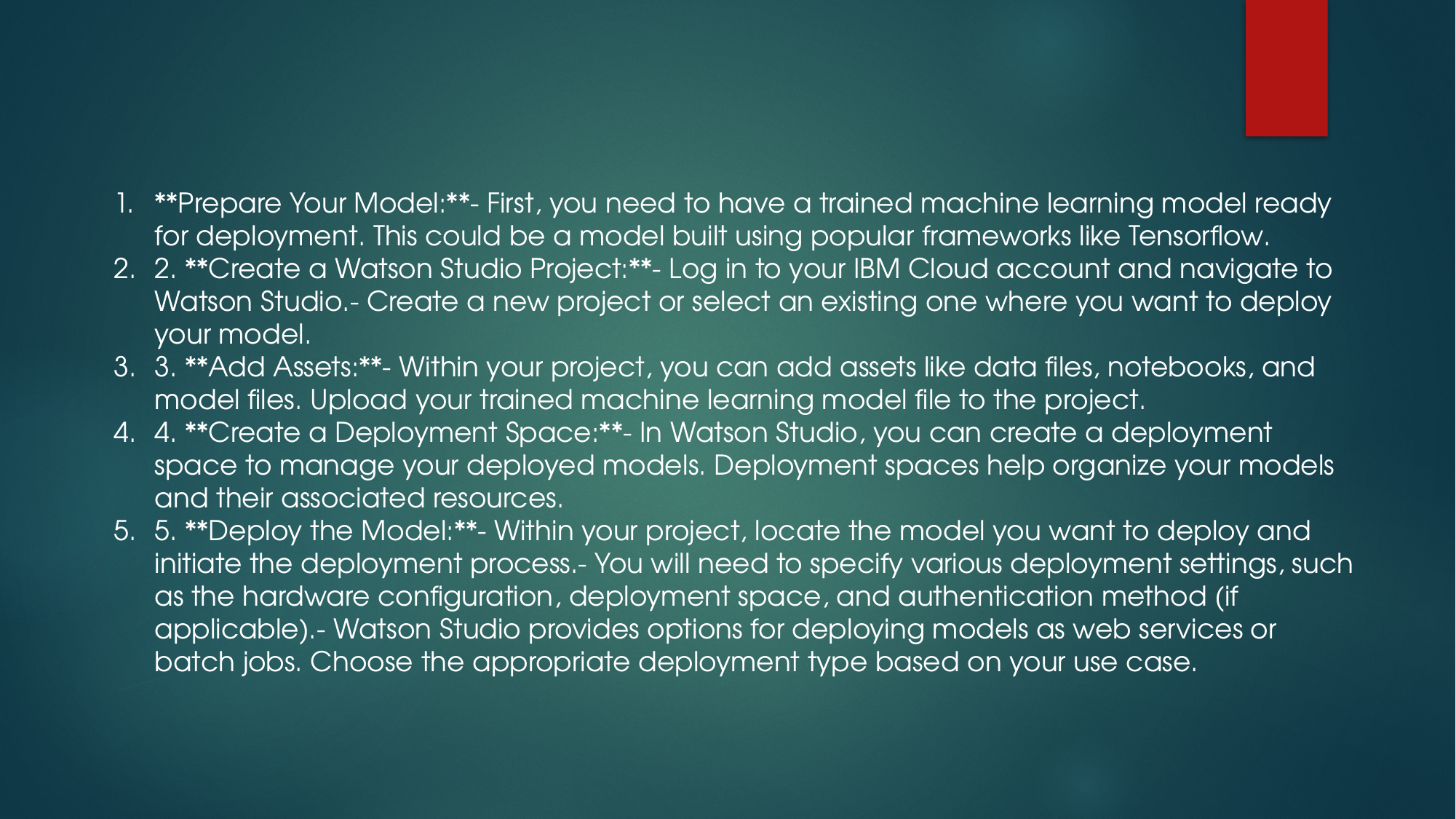

**Prepare Your Model:**- First, you need to have a trained machine learning model ready for deployment. This could be a model built using popular frameworks like Tensorflow.
2. **Create a Watson Studio Project:**- Log in to your IBM Cloud account and navigate to Watson Studio.- Create a new project or select an existing one where you want to deploy your model.
3. **Add Assets:**- Within your project, you can add assets like data files, notebooks, and model files. Upload your trained machine learning model file to the project.
4. **Create a Deployment Space:**- In Watson Studio, you can create a deployment space to manage your deployed models. Deployment spaces help organize your models and their associated resources.
5. **Deploy the Model:**- Within your project, locate the model you want to deploy and initiate the deployment process.- You will need to specify various deployment settings, such as the hardware configuration, deployment space, and authentication method (if applicable).- Watson Studio provides options for deploying models as web services or batch jobs. Choose the appropriate deployment type based on your use case.